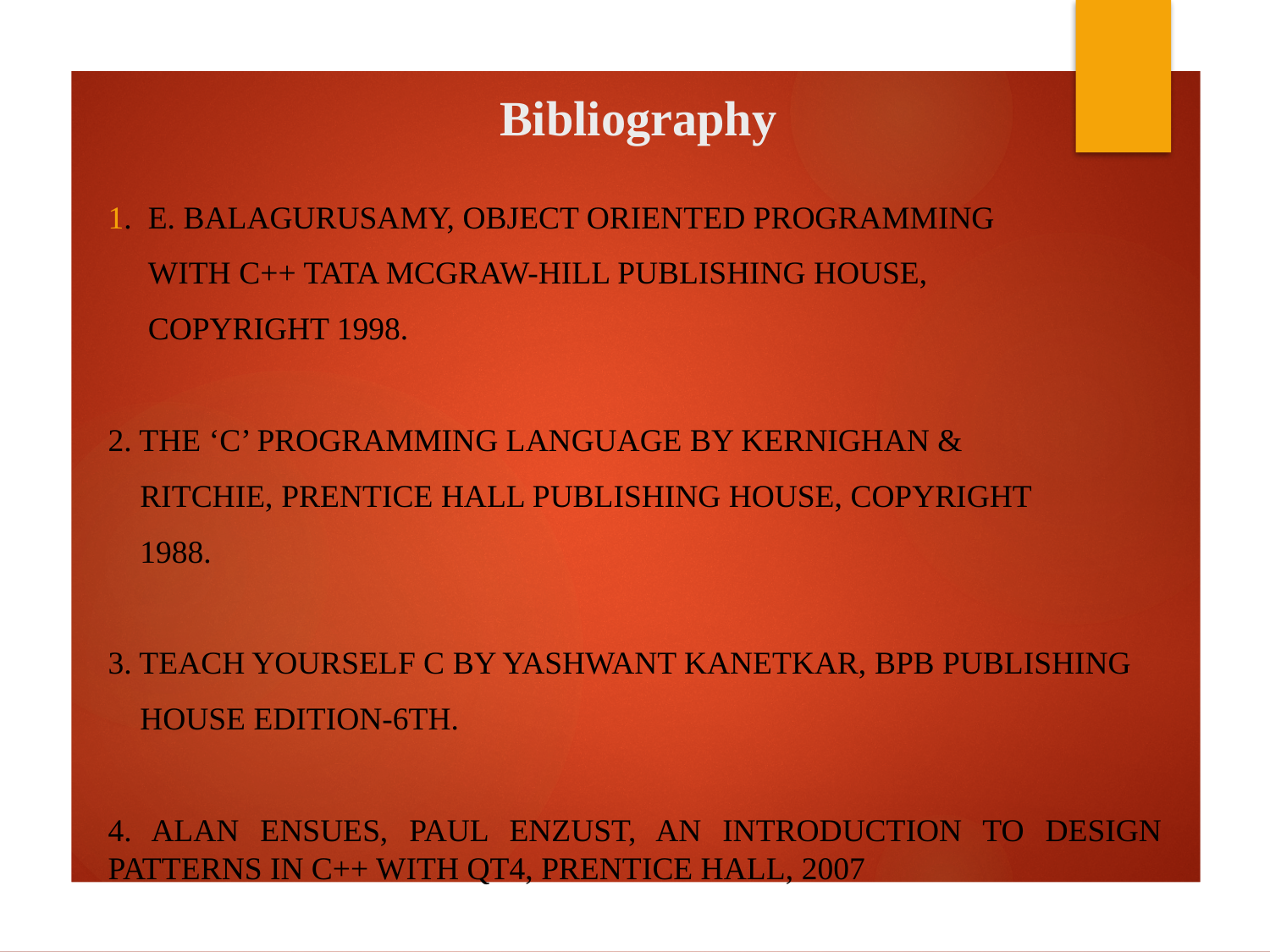

# Bibliography
1.  E. Balagurusamy, Object Oriented Programming
     with C++ Tata McGraw-Hill Publishing house,
     Copyright 1998.

2. The ‘C’ Programming language by Kernighan &
    Ritchie, Prentice Hall Publishing House, Copyright
    1988.

3. Teach yourself C by Yashwant Kanetkar, BPb Publishing
    house edition-6th.

4. Alan Ensues, Paul Enzust, an Introduction to Design Patterns in C++ with Qt4, Prentice Hall, 2007